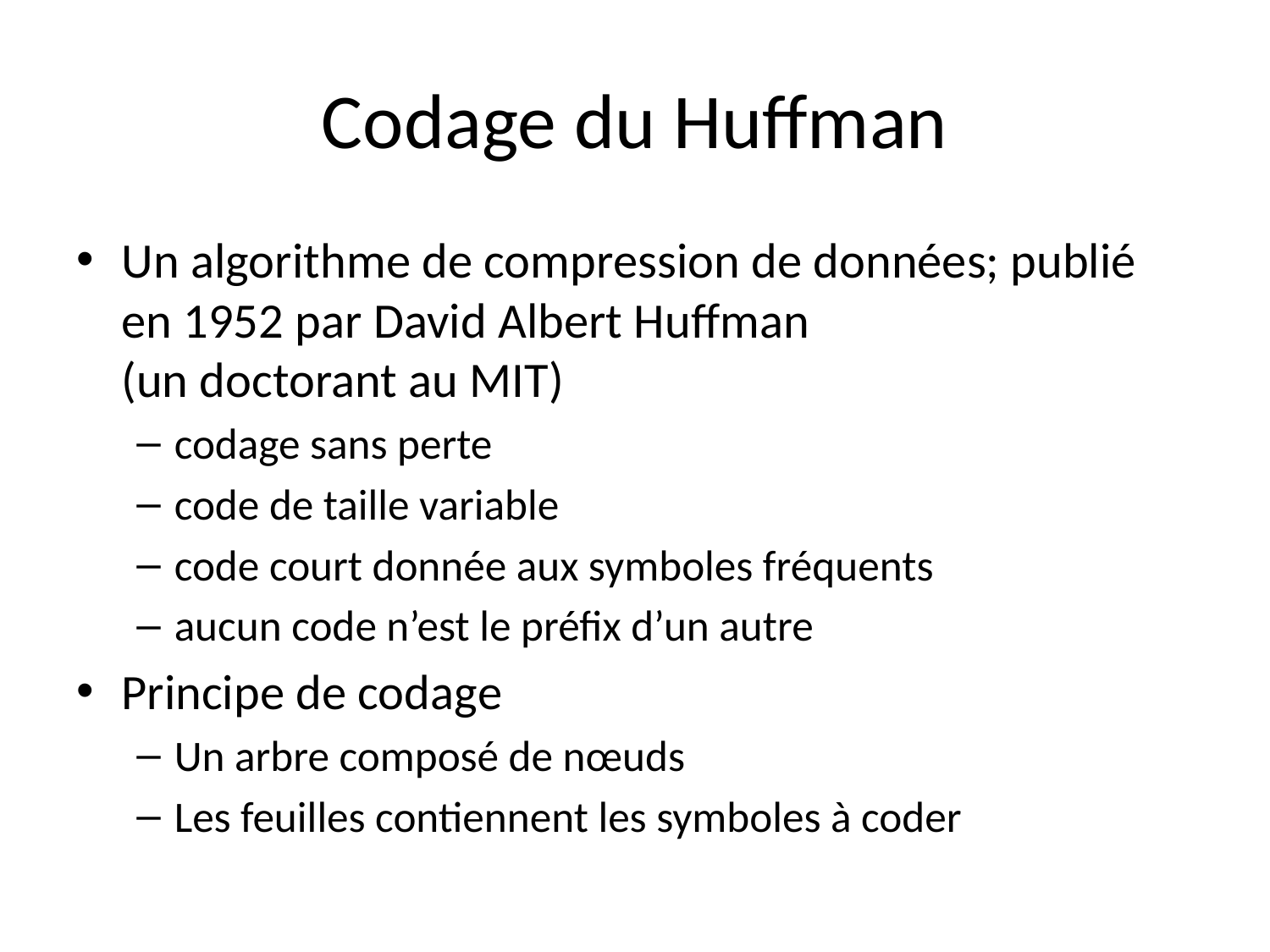

# Codage du Huffman
Un algorithme de compression de données; publié en 1952 par David Albert Huffman
(un doctorant au MIT)
codage sans perte
code de taille variable
code court donnée aux symboles fréquents
aucun code n’est le préfix d’un autre
Principe de codage
Un arbre composé de nœuds
Les feuilles contiennent les symboles à coder